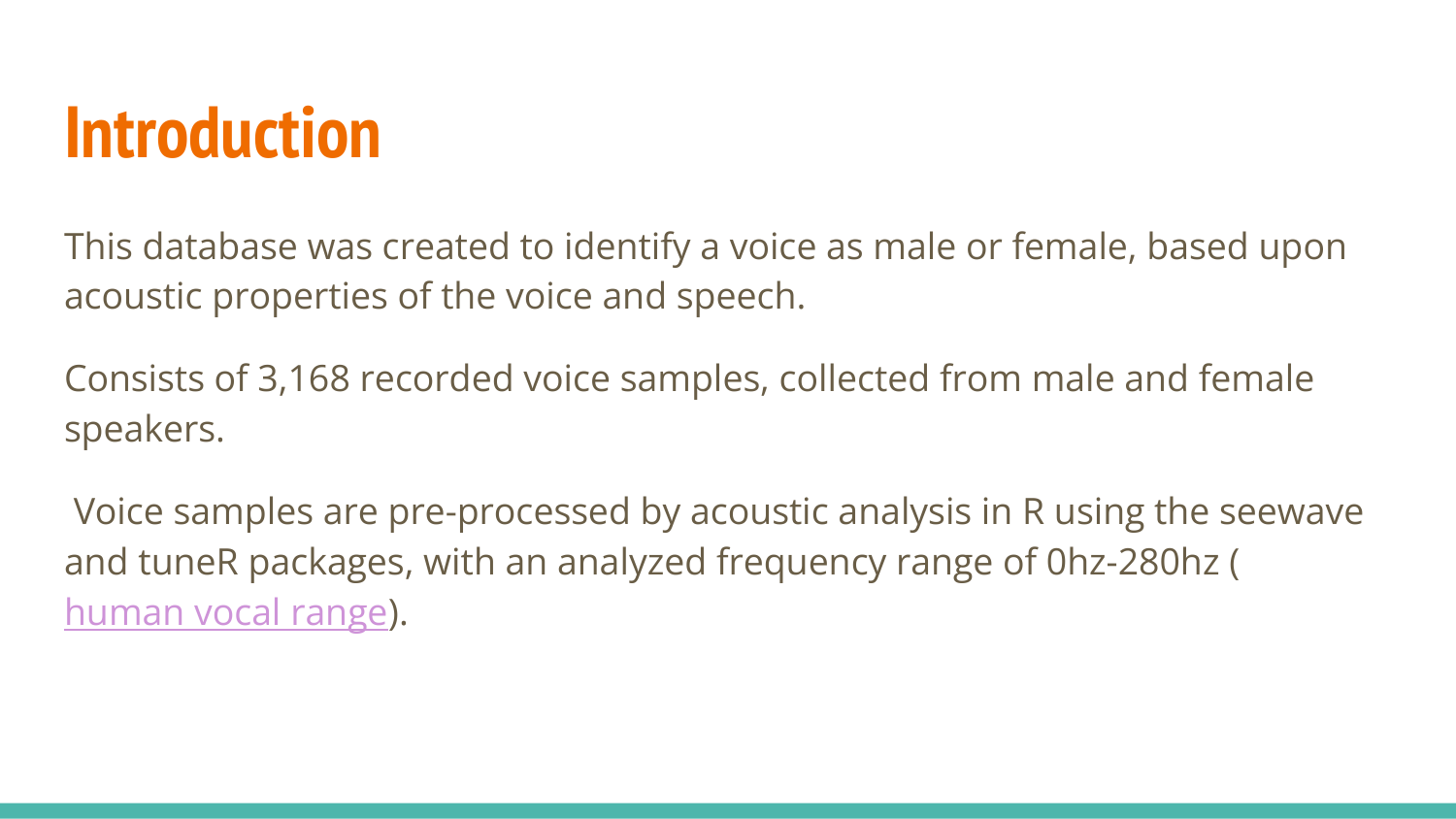

# Introduction
This database was created to identify a voice as male or female, based upon acoustic properties of the voice and speech.
Consists of 3,168 recorded voice samples, collected from male and female speakers.
 Voice samples are pre-processed by acoustic analysis in R using the seewave and tuneR packages, with an analyzed frequency range of 0hz-280hz (human vocal range).